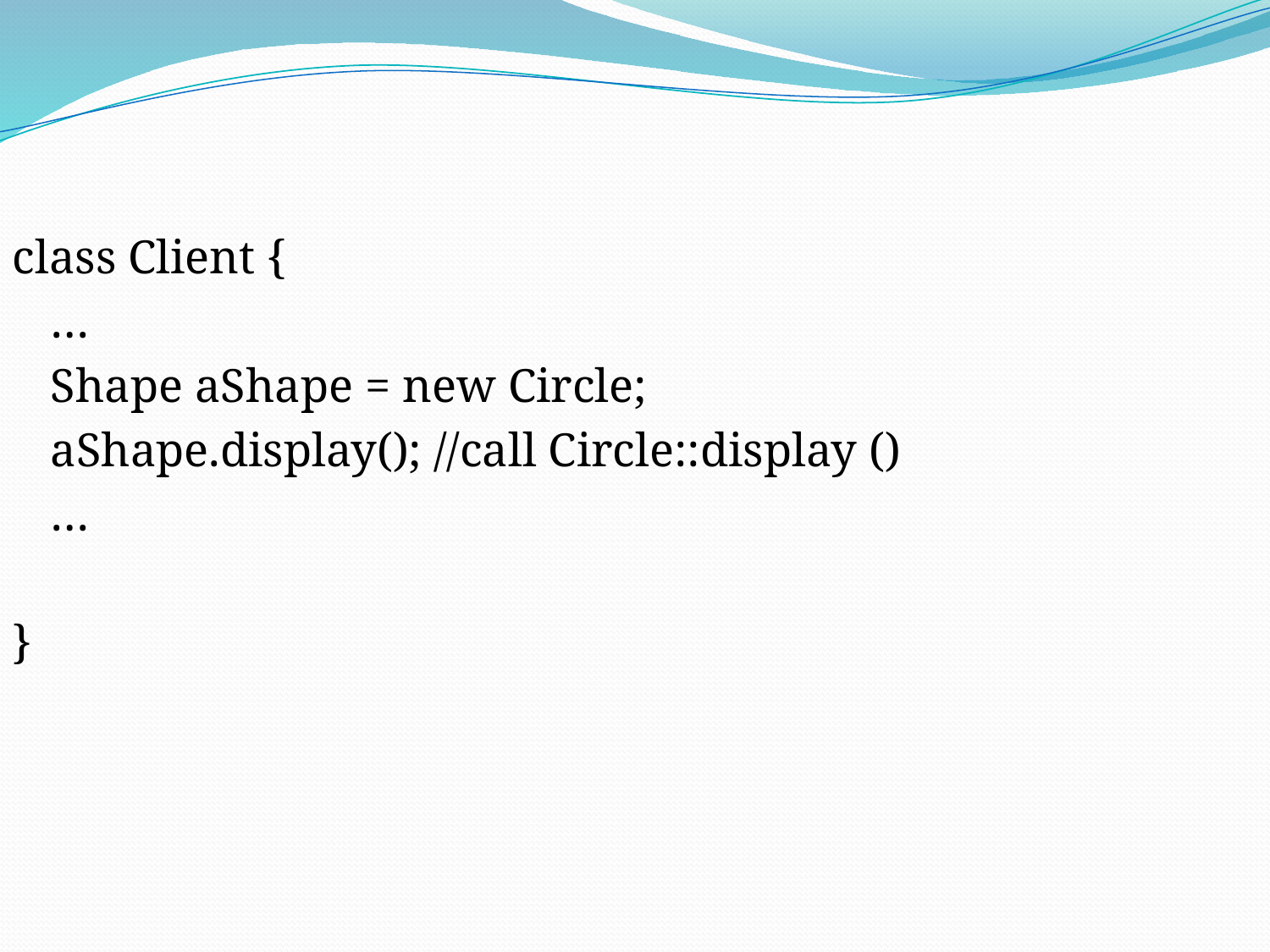

#
class Client {
	…
	Shape aShape = new Circle;
	aShape.display(); //call Circle::display ()
	…

}